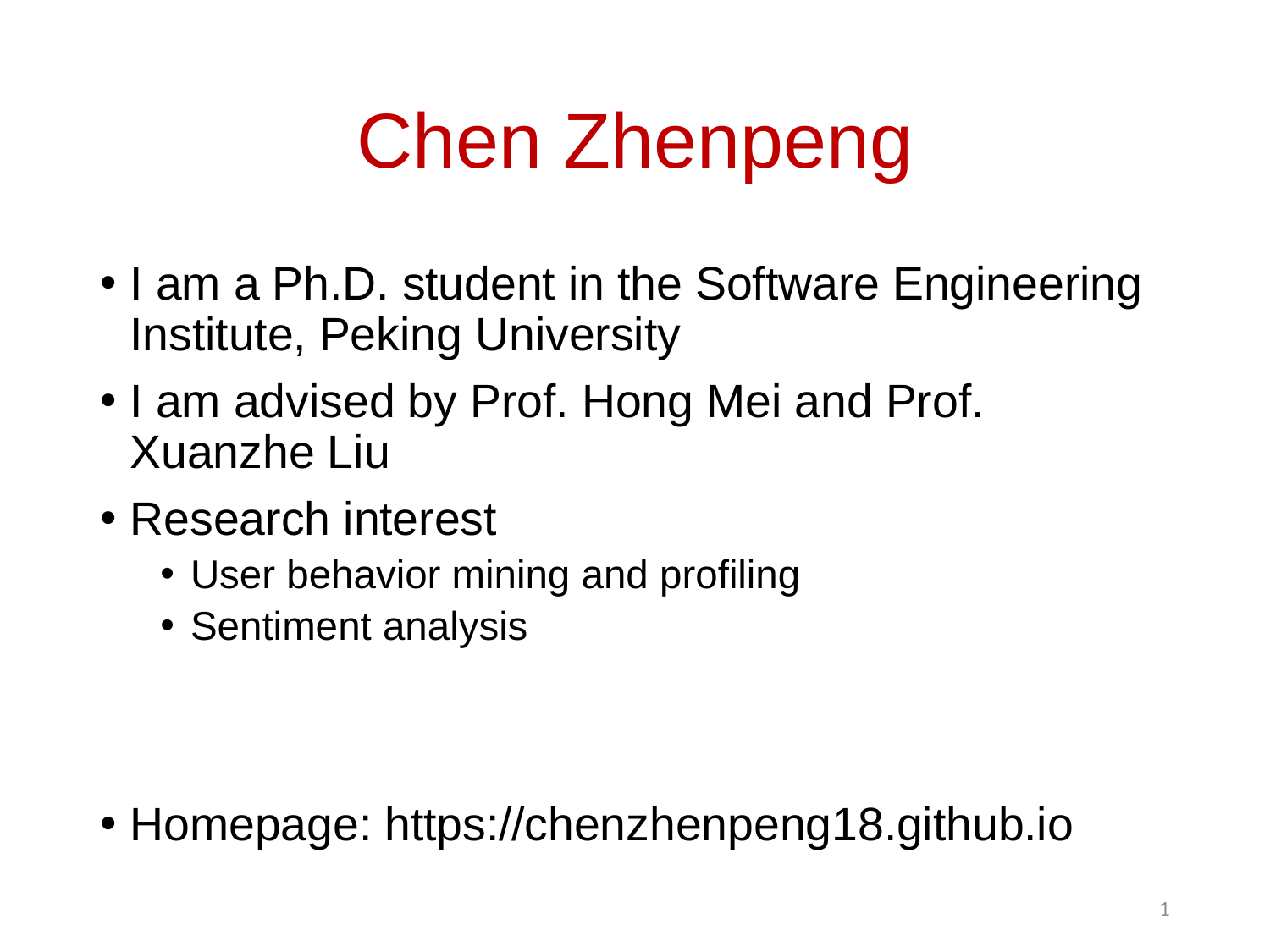

# Chen Zhenpeng
I am a Ph.D. student in the Software Engineering Institute, Peking University
I am advised by Prof. Hong Mei and Prof. Xuanzhe Liu
Research interest
User behavior mining and profiling
Sentiment analysis

Homepage: https://chenzhenpeng18.github.io
1